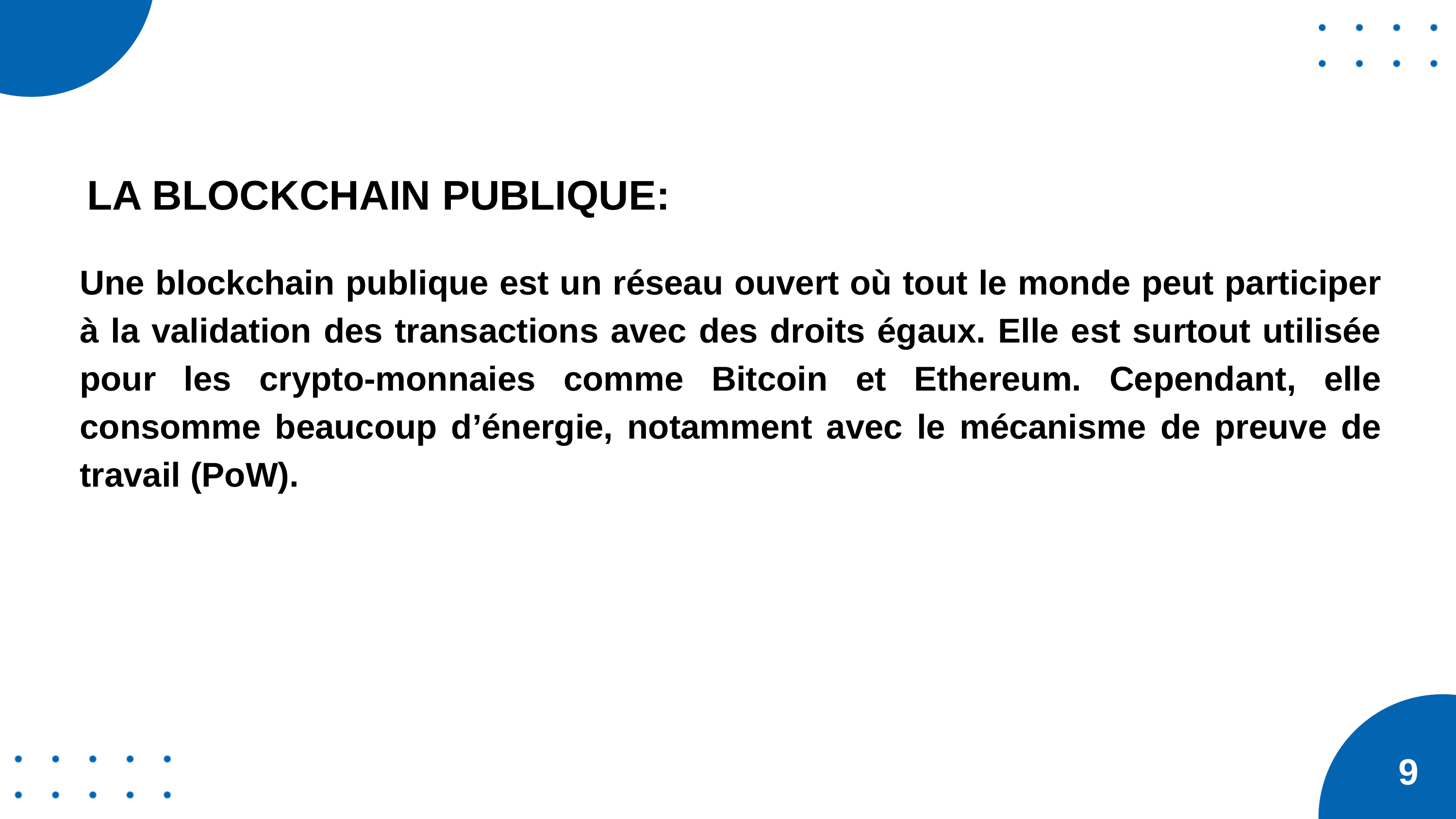

LA BLOCKCHAIN PUBLIQUE:
Une blockchain publique est un réseau ouvert où tout le monde peut participer à la validation des transactions avec des droits égaux. Elle est surtout utilisée pour les crypto-monnaies comme Bitcoin et Ethereum. Cependant, elle consomme beaucoup d’énergie, notamment avec le mécanisme de preuve de travail (PoW).

9